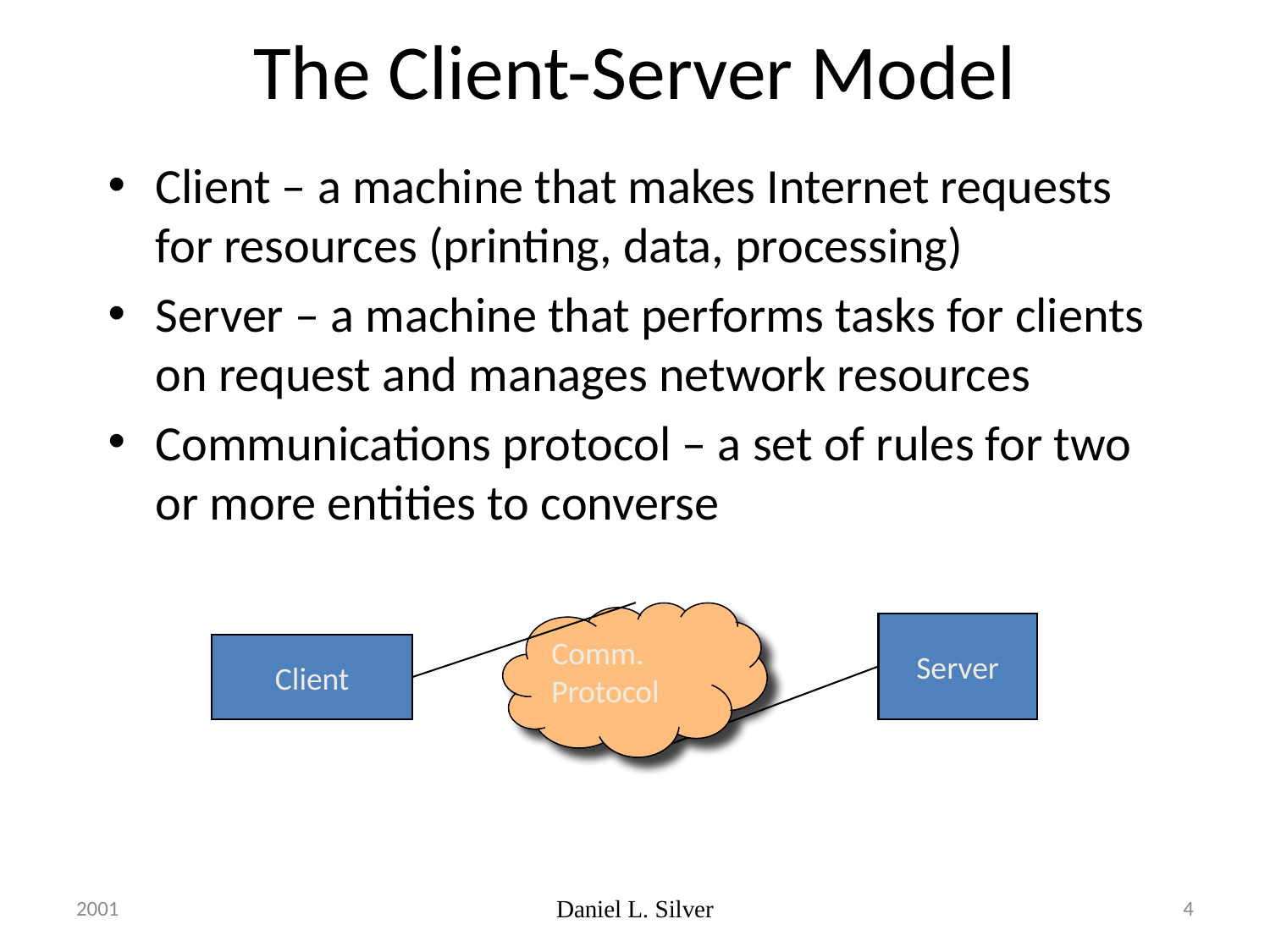

# The Client-Server Model
Client – a machine that makes Internet requests for resources (printing, data, processing)
Server – a machine that performs tasks for clients on request and manages network resources
Communications protocol – a set of rules for two or more entities to converse

Comm.
Protocol
Server
Client
2001
Daniel L. Silver
4